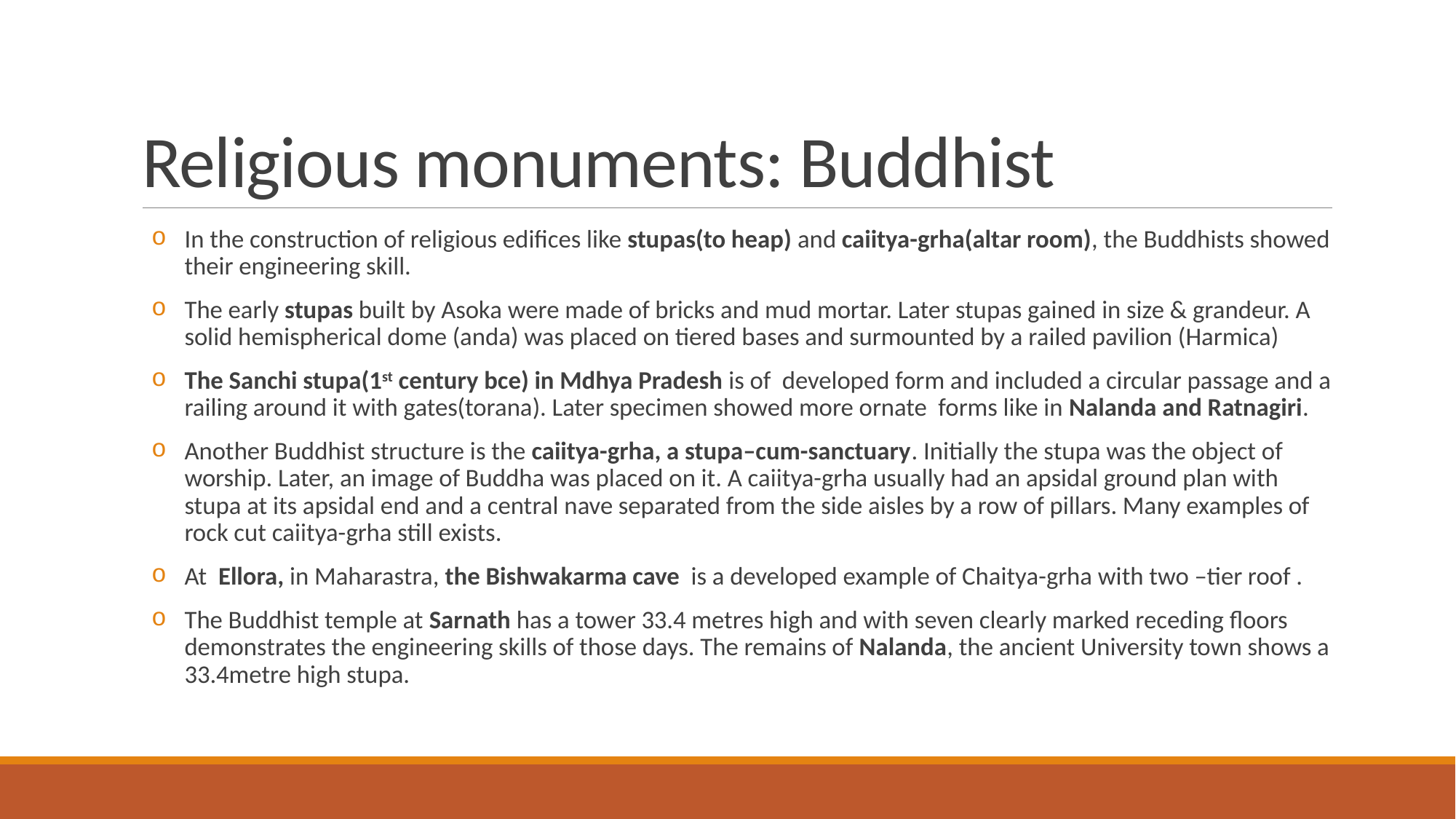

# Religious monuments: Buddhist
In the construction of religious edifices like stupas(to heap) and caiitya-grha(altar room), the Buddhists showed their engineering skill.
The early stupas built by Asoka were made of bricks and mud mortar. Later stupas gained in size & grandeur. A solid hemispherical dome (anda) was placed on tiered bases and surmounted by a railed pavilion (Harmica)
The Sanchi stupa(1st century bce) in Mdhya Pradesh is of  developed form and included a circular passage and a railing around it with gates(torana). Later specimen showed more ornate  forms like in Nalanda and Ratnagiri.
Another Buddhist structure is the caiitya-grha, a stupa–cum-sanctuary. Initially the stupa was the object of worship. Later, an image of Buddha was placed on it. A caiitya-grha usually had an apsidal ground plan with stupa at its apsidal end and a central nave separated from the side aisles by a row of pillars. Many examples of rock cut caiitya-grha still exists.
At  Ellora, in Maharastra, the Bishwakarma cave  is a developed example of Chaitya-grha with two –tier roof .
The Buddhist temple at Sarnath has a tower 33.4 metres high and with seven clearly marked receding floors  demonstrates the engineering skills of those days. The remains of Nalanda, the ancient University town shows a 33.4metre high stupa.